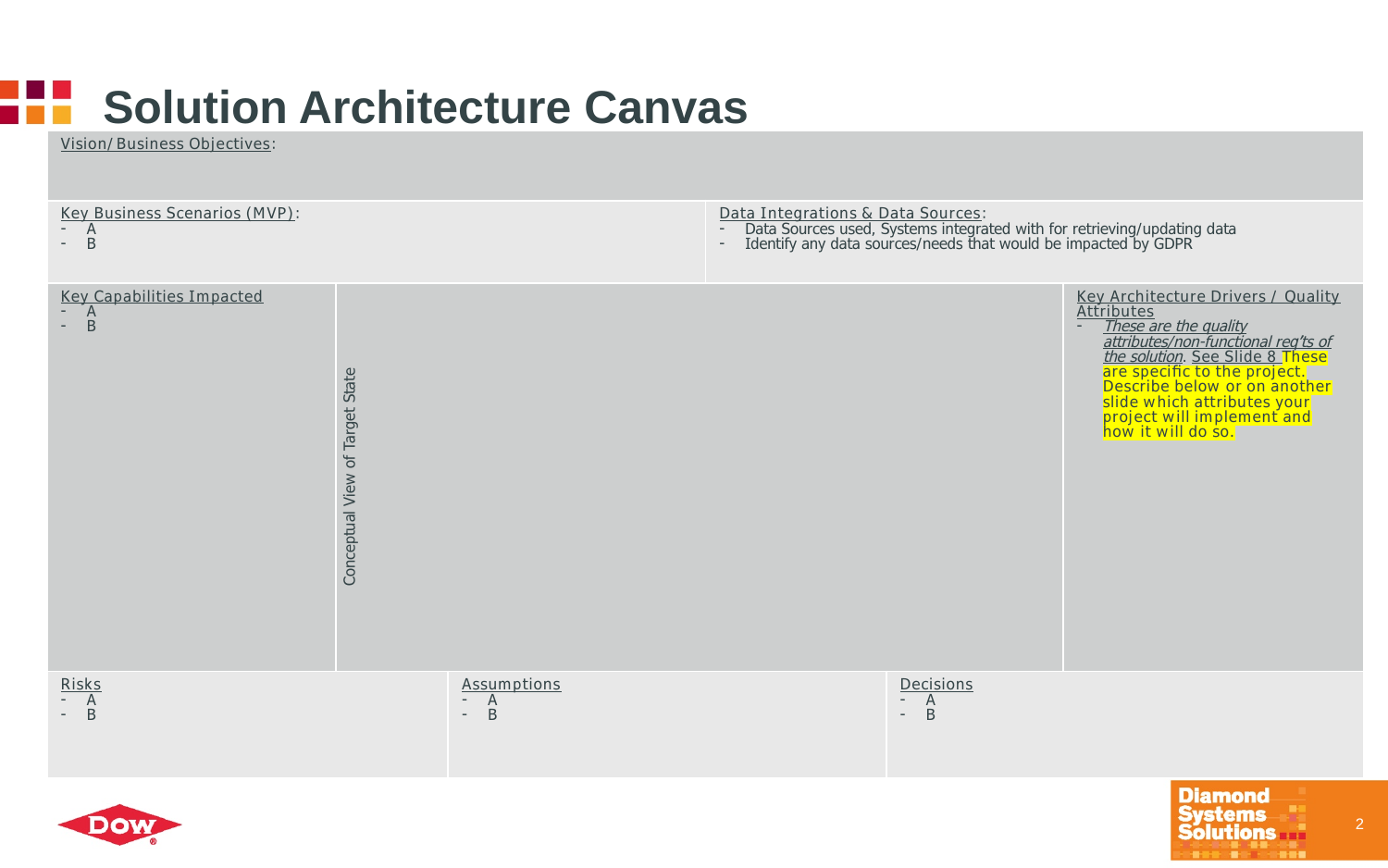

# Solution Architecture Canvas
| Vision/Business Objectives: |  |  |  |  |  |
| --- | --- | --- | --- | --- | --- |
| Key Business Scenarios (MVP): A B |  |  | Data Integrations & Data Sources: Data Sources used, Systems integrated with for retrieving/updating data Identify any data sources/needs that would be impacted by GDPR |  |  |
| Key Capabilities Impacted A B | Conceptual View of Target State |  |  |  | Key Architecture Drivers / Quality Attributes These are the quality attributes/non-functional req’ts of the solution. See Slide 8 These are specific to the project. Describe below or on another slide which attributes your project will implement and how it will do so. |
| Risks A B |  | Assumptions A B | Risks A B | Decisions A B |  |

2